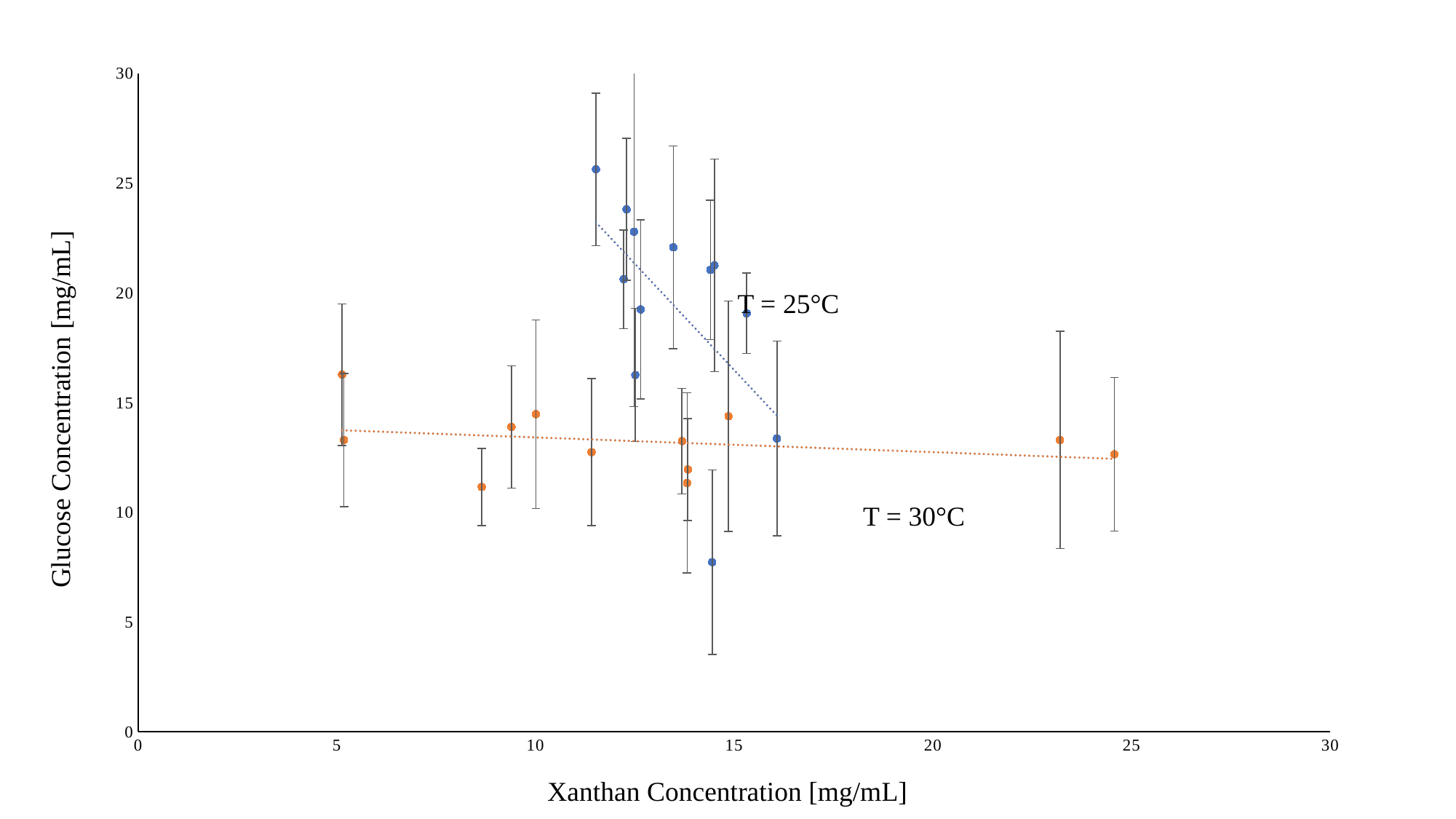

### Chart

| Category |  |  |
|---|---|---|
T = 25°C
Glucose Concentration [mg/mL]
T = 30°C
Xanthan Concentration [mg/mL]